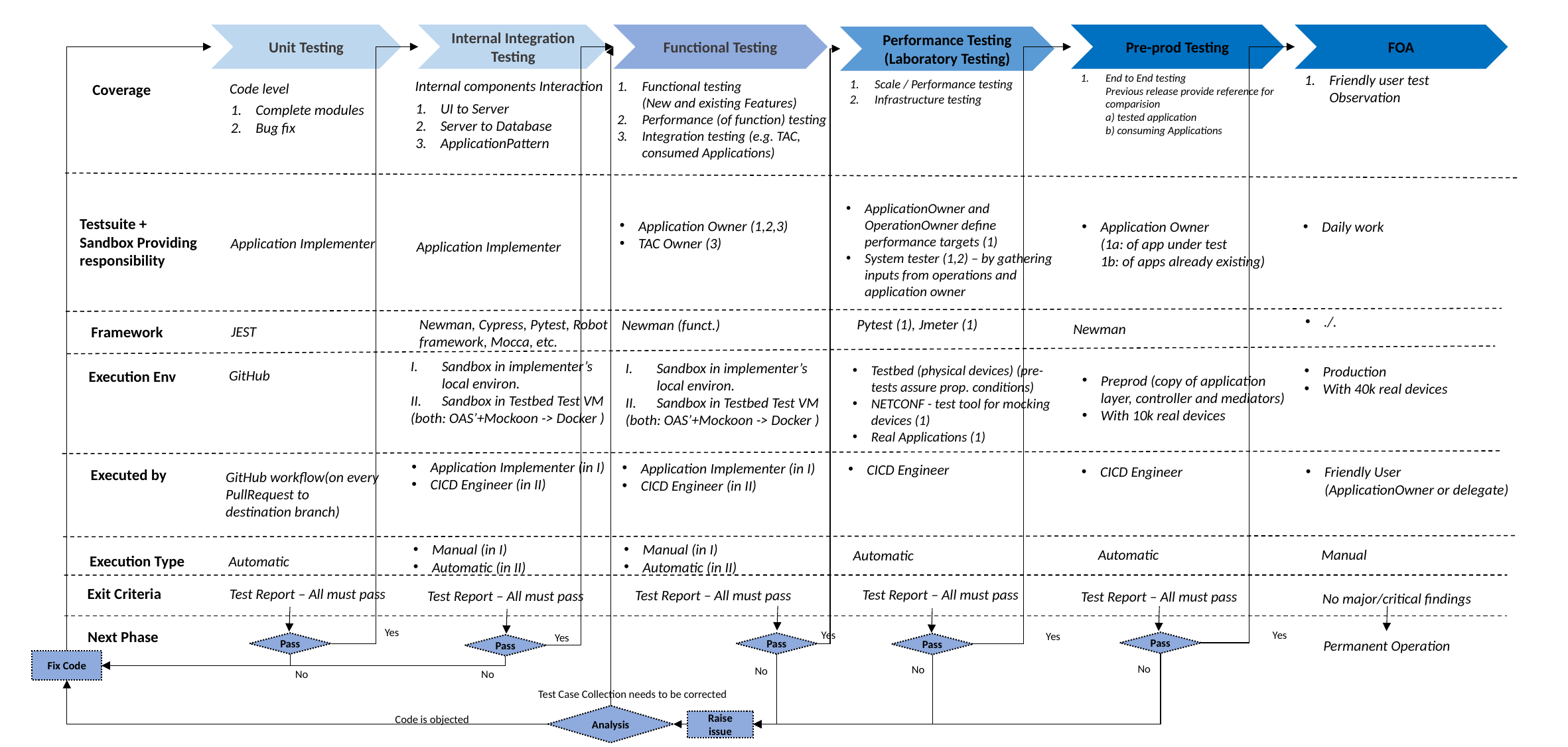

Functional Testing
FOA
Unit Testing
Internal Integration Testing
Pre-prod Testing
Performance Testing
(Laboratory Testing)
Friendly user test Observation

End to End testing
Previous release provide reference for comparision
a) tested application
b) consuming Applications
Scale / Performance testing
Infrastructure testing

Internal components Interaction
Functional testing
(New and existing Features)
Performance (of function) testing
Integration testing (e.g. TAC, consumed Applications)
Code level
Coverage
UI to Server
Server to Database
ApplicationPattern

Complete modules
Bug fix
ApplicationOwner and OperationOwner define performance targets (1)
System tester (1,2) – by gathering inputs from operations and application owner
Testsuite +
Sandbox Providing responsibility
Application Owner (1,2,3)
TAC Owner (3)
Daily work
Application Owner
(1a: of app under test
1b: of apps already existing)
Application Implementer
Application Implementer
./.
Pytest (1), Jmeter (1)
Newman, Cypress, Pytest, Robot framework, Mocca, etc.
Newman (funct.)
Newman
Framework
JEST
Sandbox in implementer’s local environ.
Sandbox in Testbed Test VM
(both: OAS’+Mockoon -> Docker )
Sandbox in implementer’s local environ.
Sandbox in Testbed Test VM
(both: OAS’+Mockoon -> Docker )
Testbed (physical devices) (pre-tests assure prop. conditions)
NETCONF - test tool for mocking devices (1)
Real Applications (1)
Production
With 40k real devices
GitHub
Execution Env
Preprod (copy of application
layer, controller and mediators)
With 10k real devices
Application Implementer (in I)
CICD Engineer (in II)
Application Implementer (in I)
CICD Engineer (in II)
CICD Engineer
Friendly User
(ApplicationOwner or delegate)
CICD Engineer
Executed by
GitHub workflow(on every
PullRequest to
destination branch)
Manual (in I)
Automatic (in II)
Manual (in I)
Automatic (in II)
Manual
Automatic
Automatic
Execution Type
Automatic
Exit Criteria
Test Report – All must pass
Test Report – All must pass
Test Report – All must pass
Test Report – All must pass
Test Report – All must pass
No major/critical findings
Yes
Next Phase
Yes
Yes
Yes
Yes
Permanent Operation
Pass
Pass
Pass
Pass
Pass
Fix Code
No
No
No
No
No
Test Case Collection needs to be corrected
Analysis
Code is objected
Raise issue